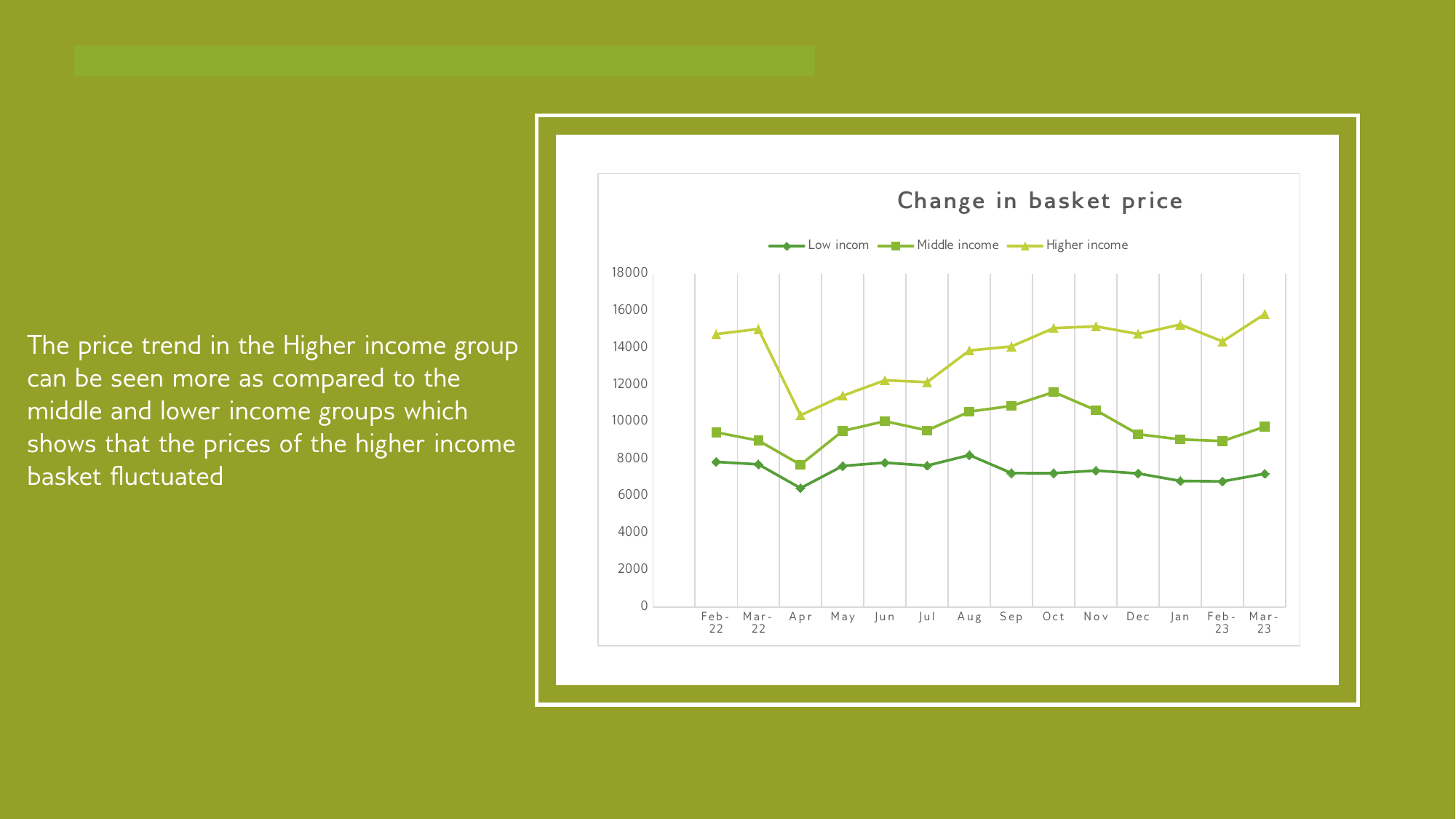

# CHANGE IN BASKET PRICE OF DIFFERENT INCOME GROUPS OVER TIME

### Chart: Change in basket price

| Category | Low incom | Middle income | Higher income |
|---|---|---|---|
|  | None | None | None |
| Feb-22 | 7838.0 | 9430.0 | 14732.0 |
| Mar-22 | 7701.0 | 8988.0 | 15006.0 |
| Apr | 6419.0 | 7681.0 | 10351.0 |
| May | 7614.0 | 9503.0 | 11403.0 |
| Jun | 7793.0 | 10030.0 | 12238.0 |
| Jul | 7632.0 | 9534.0 | 12137.0 |
| Aug | 8202.0 | 10547.0 | 13845.0 |
| Sep | 7228.0 | 10858.0 | 14065.0 |
| Oct | 7225.0 | 11605.0 | 15052.0 |
| Nov | 7364.0 | 10621.0 | 15145.0 |
| Dec | 7209.0 | 9327.0 | 14739.0 |
| Jan | 6806.0 | 9048.0 | 15246.0 |
| Feb-23 | 6781.0 | 8959.0 | 14332.0 |
| Mar-23 | 7196.0 | 9733.0 | 15810.0 |
The price trend in the Higher income group can be seen more as compared to the middle and lower income groups which shows that the prices of the higher income basket fluctuated